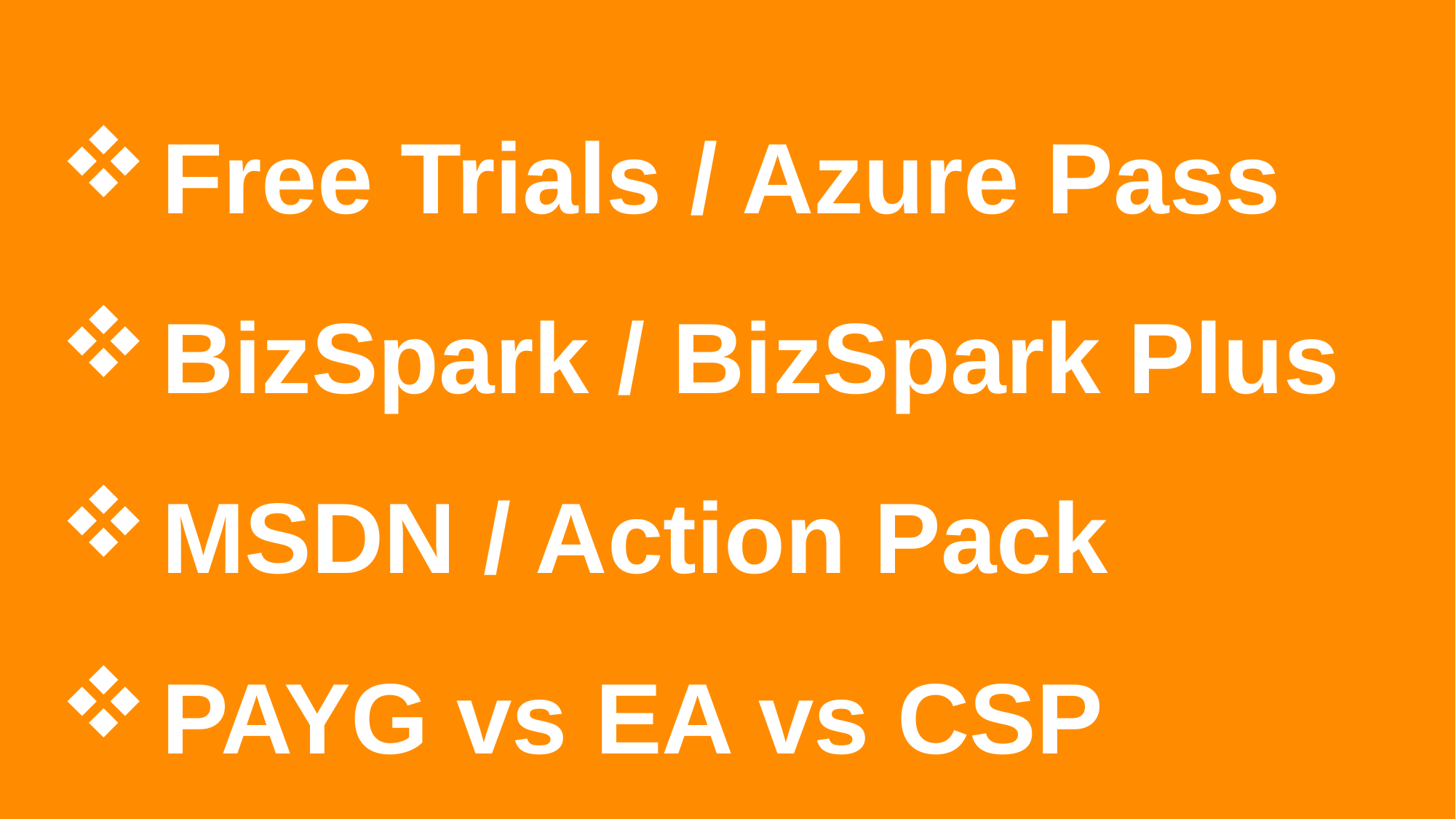

Free Trials / Azure Pass
BizSpark / BizSpark Plus
MSDN / Action Pack
PAYG vs EA vs CSP